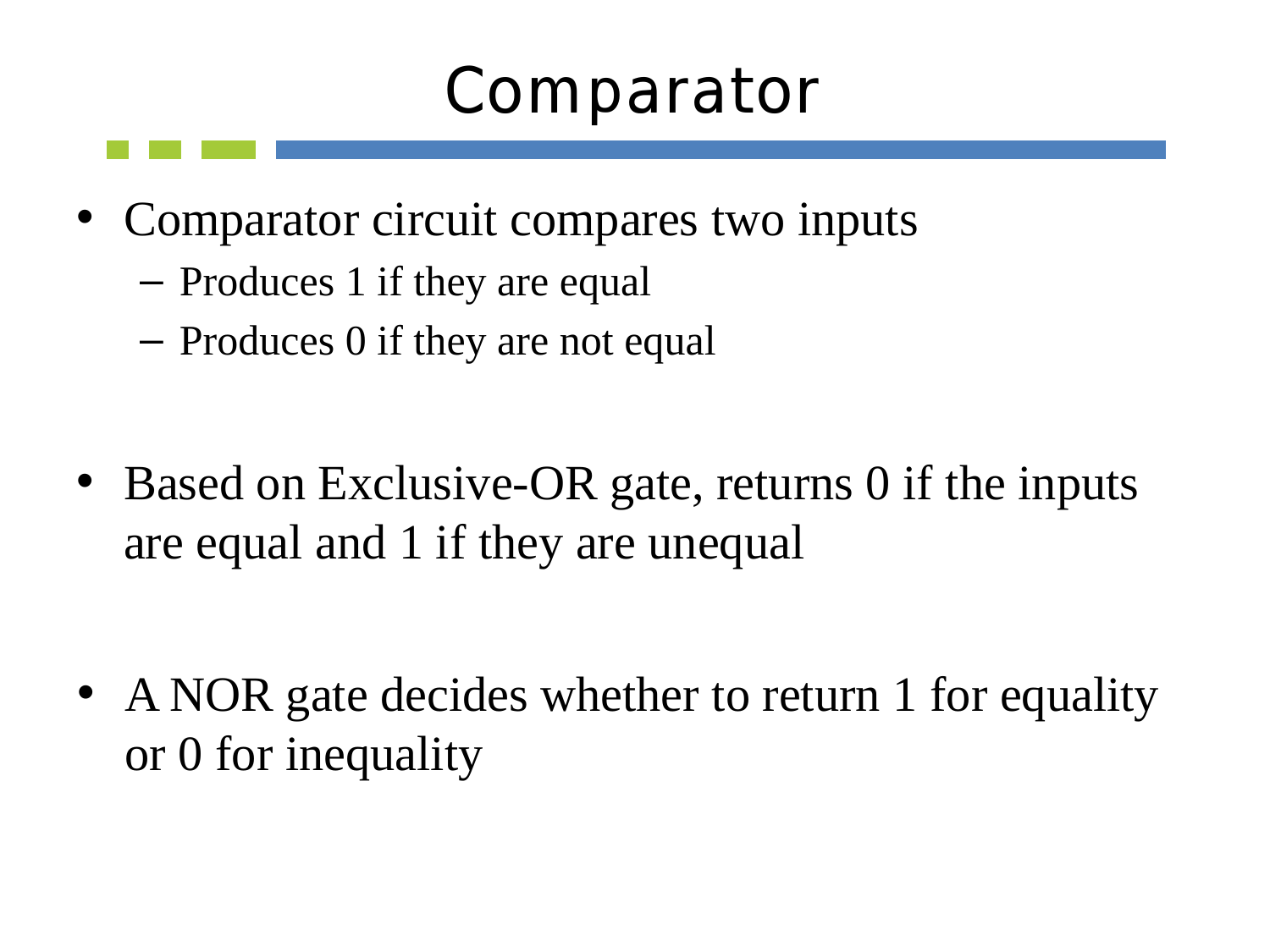

# Comparator
Comparator circuit compares two inputs
Produces 1 if they are equal
Produces 0 if they are not equal
Based on Exclusive-OR gate, returns 0 if the inputs are equal and 1 if they are unequal
A NOR gate decides whether to return 1 for equality or 0 for inequality